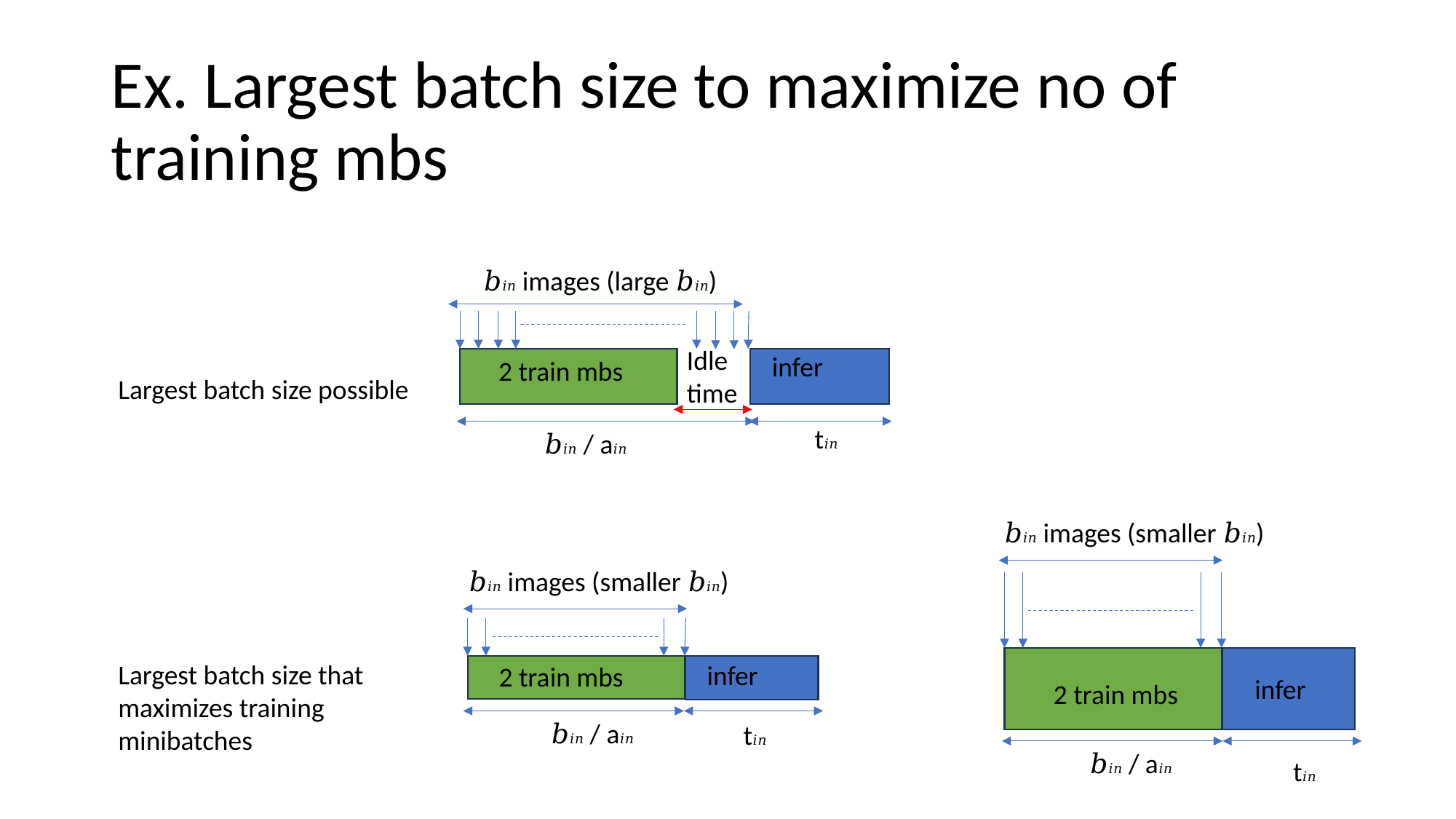

# Ex. Largest batch size to maximize no of training mbs
𝑏𝑖𝑛 images (large 𝑏𝑖𝑛)
Idle time
infer
2 train mbs

Largest batch size possible
t𝑖𝑛
𝑏𝑖𝑛 / a𝑖𝑛
𝑏𝑖𝑛 images (smaller 𝑏𝑖𝑛)
𝑏𝑖𝑛 images (smaller 𝑏𝑖𝑛)

Largest batch size that maximizes training minibatches
infer
2 train mbs

infer
2 train mbs
𝑏𝑖𝑛 / a𝑖𝑛
t𝑖𝑛
𝑏𝑖𝑛 / a𝑖𝑛
t𝑖𝑛